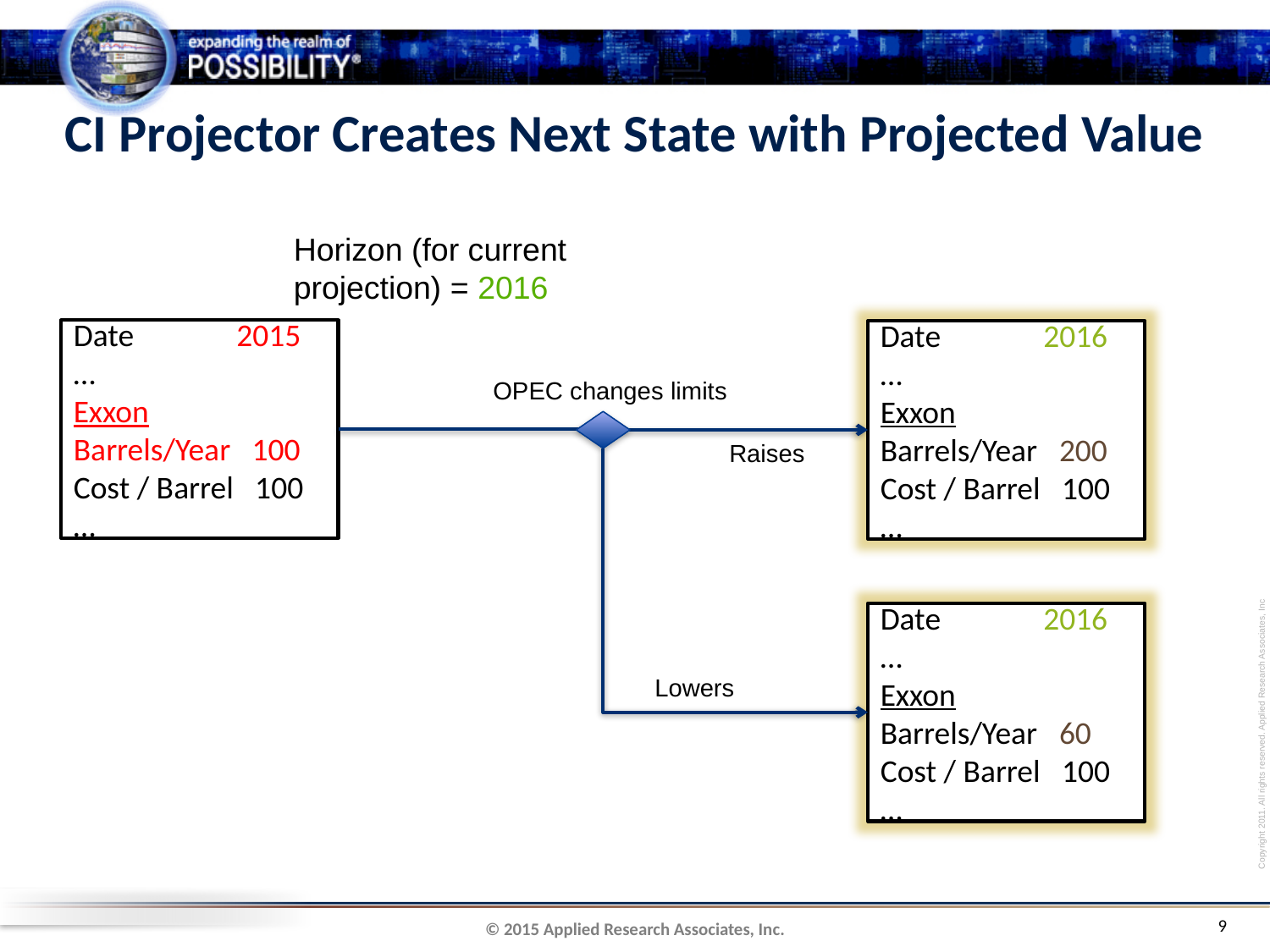

# CI Projector Creates Next State with Projected Value
Horizon (for current
projection) = 2016
Date	     2015
…
Exxon
Barrels/Year   100
Cost / Barrel   100
…
Date	     2016
…
Exxon
Barrels/Year   200
Cost / Barrel   100
…
OPEC changes limits

Raises
Date	     2016
…
Exxon
Barrels/Year   60
Cost / Barrel   100
…
Lowers